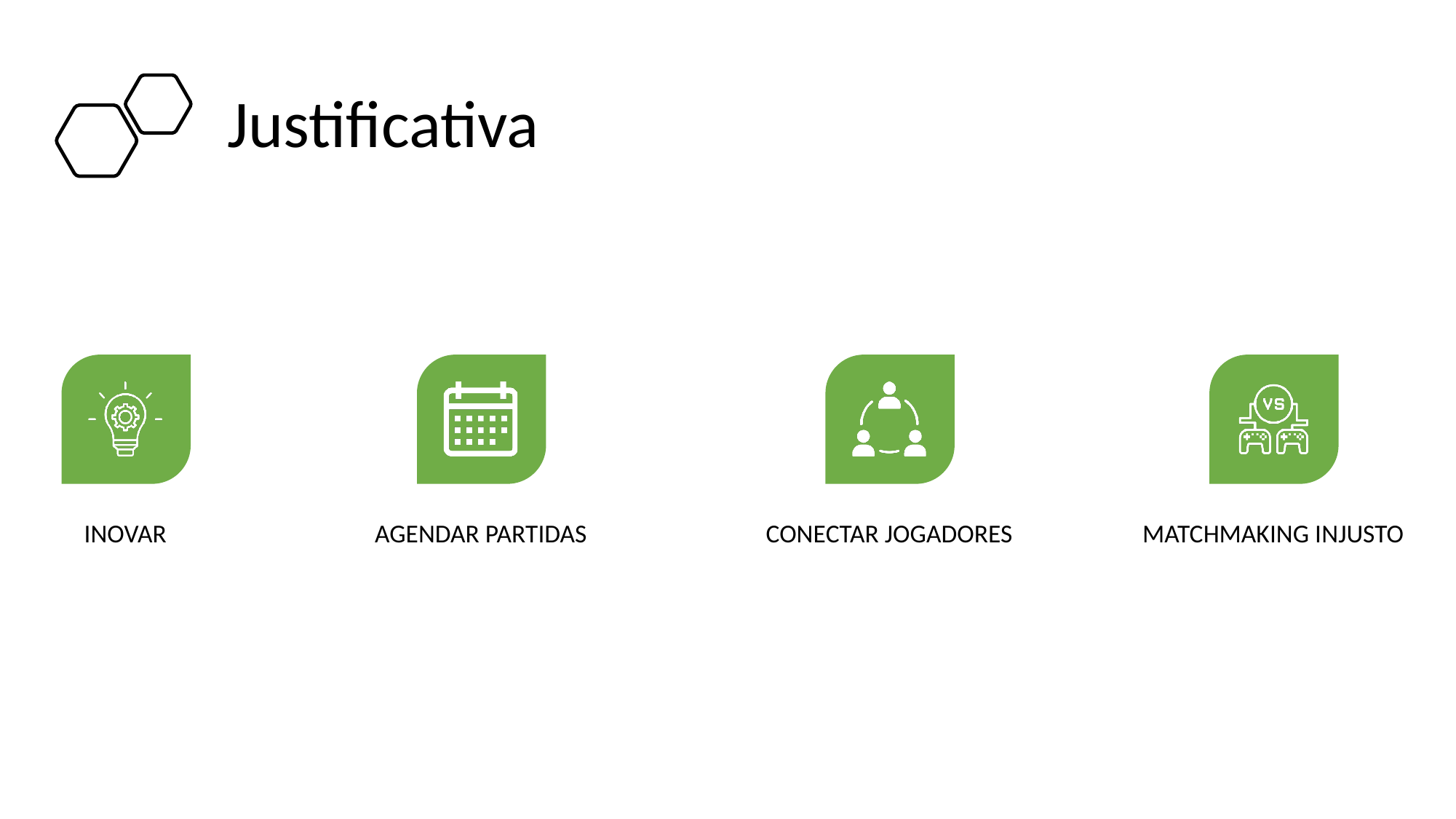

# Justificativa

INOVAR
AGENDAR PARTIDAS
CONECTAR JOGADORES
MATCHMAKING INJUSTO